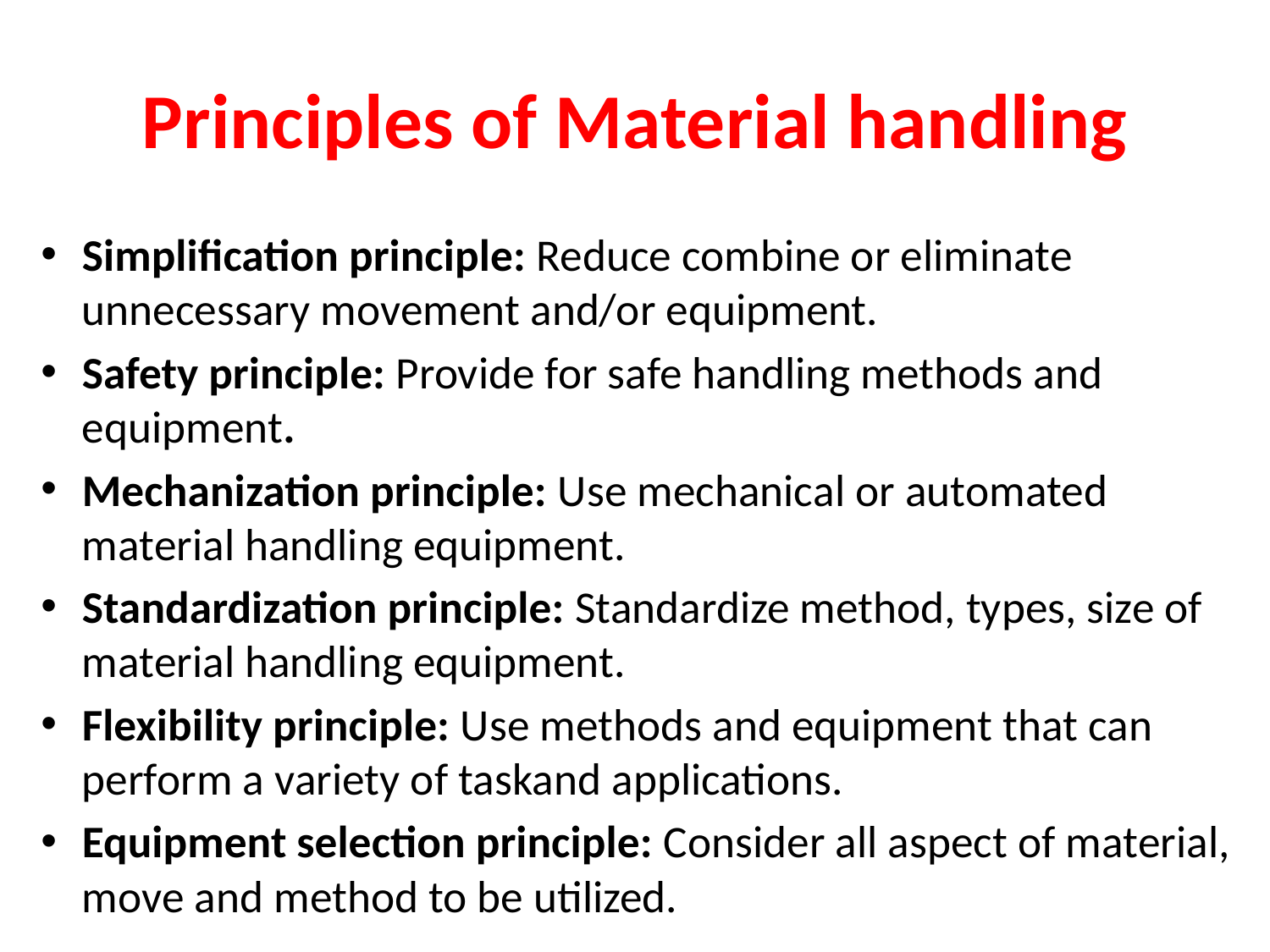

# Principles of Material handling
Simplification principle: Reduce combine or eliminate unnecessary movement and/or equipment.
Safety principle: Provide for safe handling methods and equipment.
Mechanization principle: Use mechanical or automated material handling equipment.
Standardization principle: Standardize method, types, size of material handling equipment.
Flexibility principle: Use methods and equipment that can perform a variety of taskand applications.
Equipment selection principle: Consider all aspect of material, move and method to be utilized.